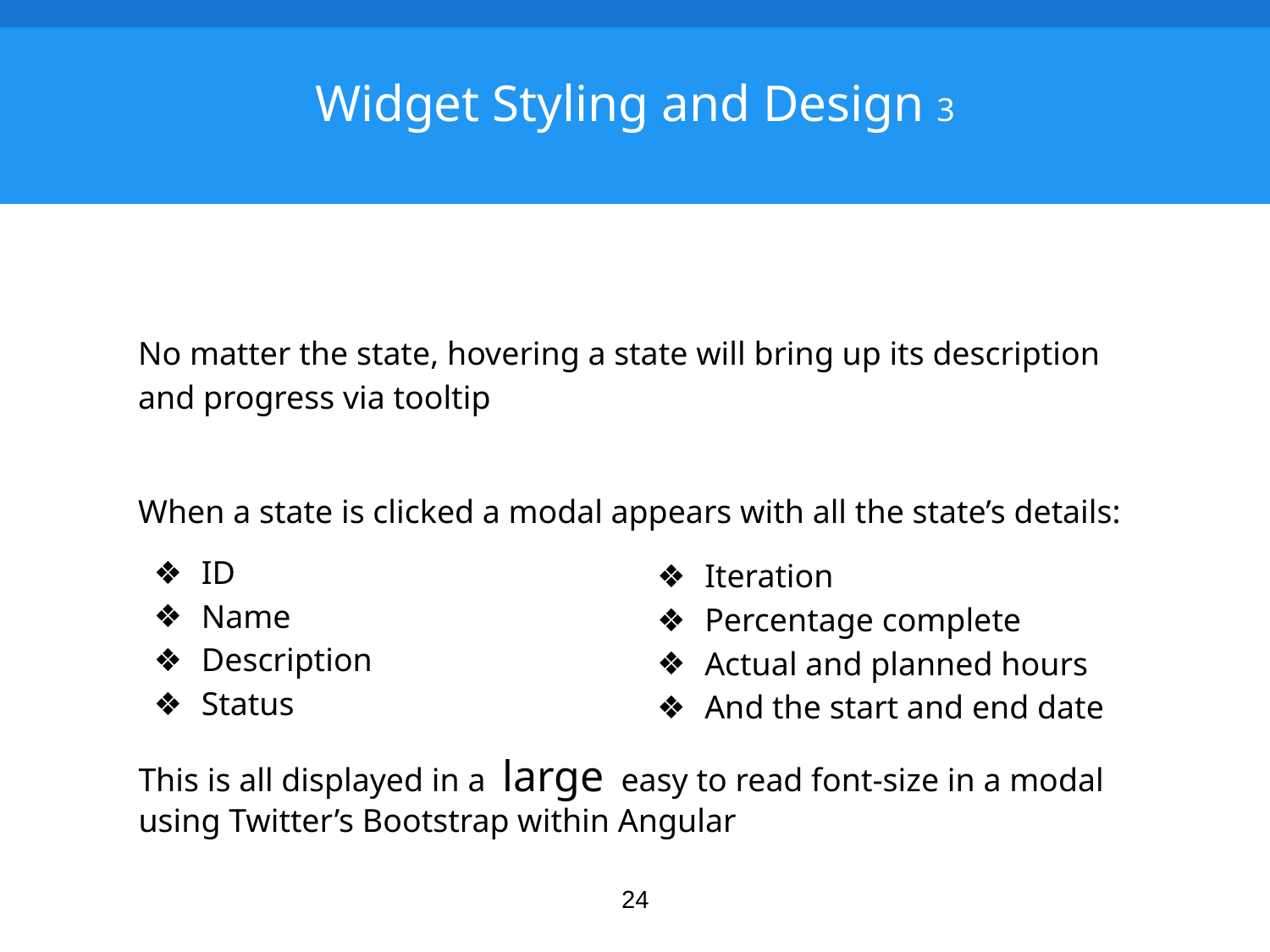

# Widget Styling and Design 3

No matter the state, hovering a state will bring up its description and progress via tooltip

When a state is clicked a modal appears with all the state’s details:

ID
Name
Description
Status
Iteration
Percentage complete
Actual and planned hours
And the start and end date
This is all displayed in a  large  easy to read font-size in a modal using Twitter’s Bootstrap within Angular
24